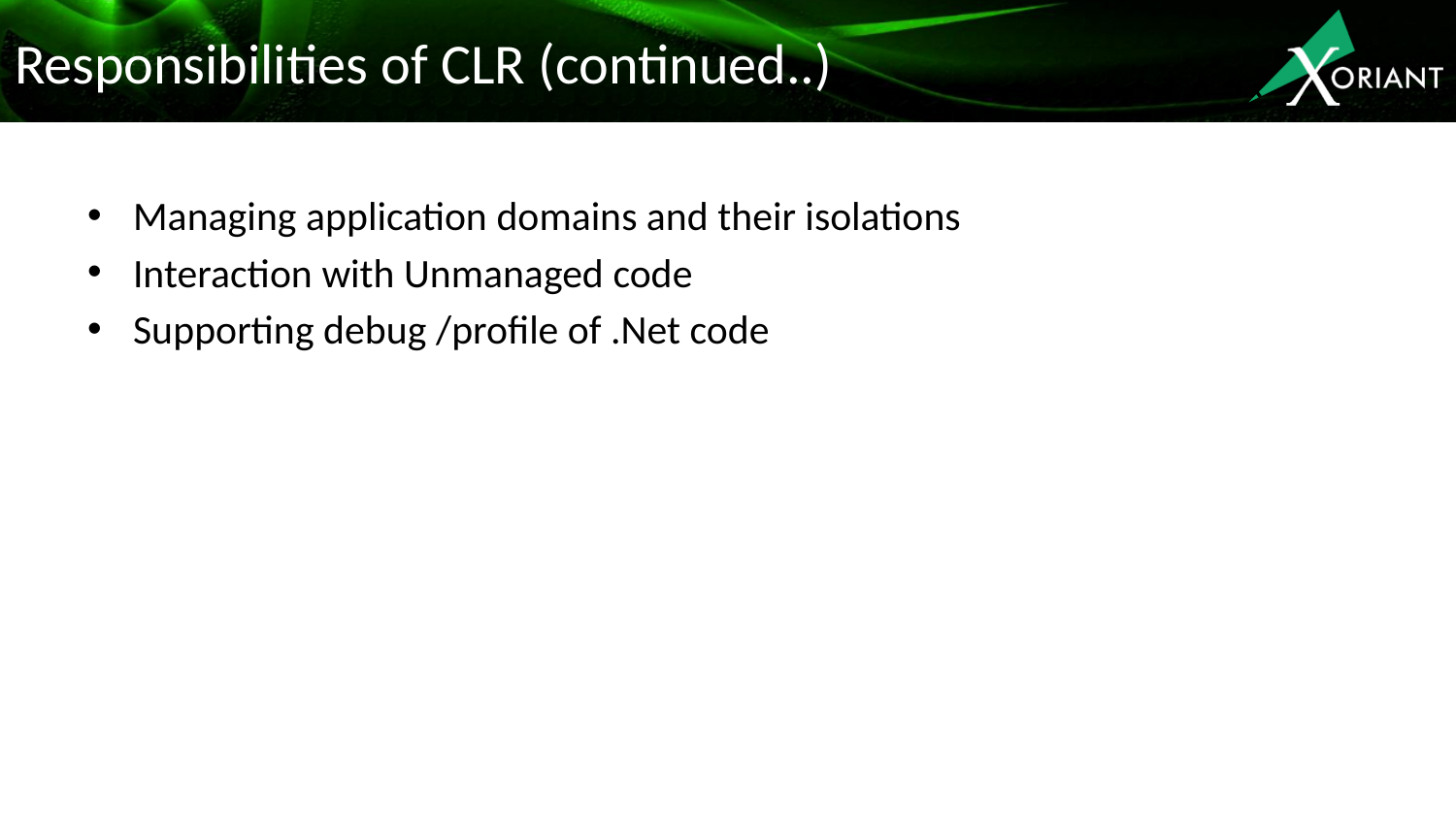

# Responsibilities of CLR (continued..)
Managing application domains and their isolations
Interaction with Unmanaged code
Supporting debug /profile of .Net code